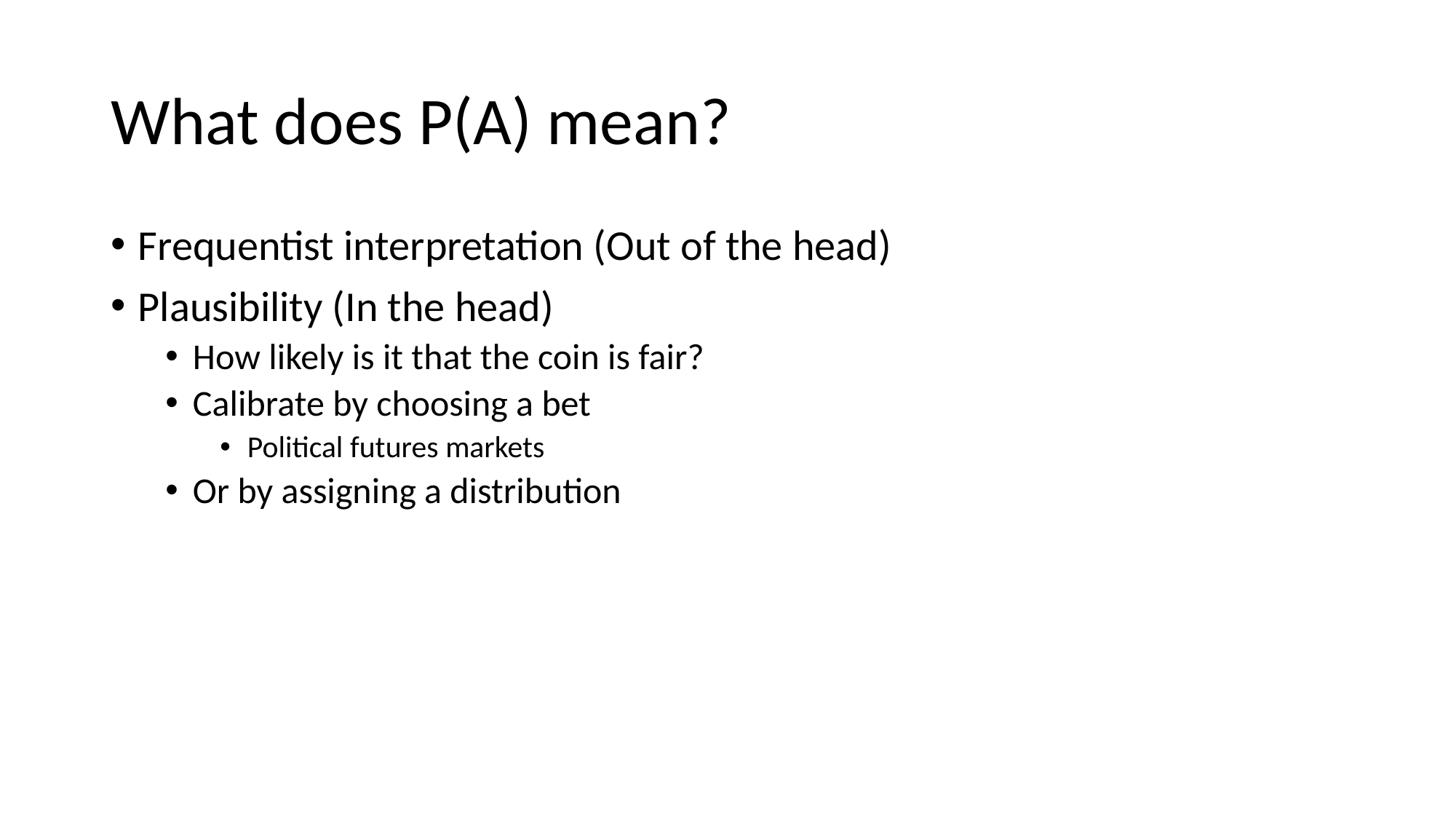

# What does P(A) mean?
Frequentist interpretation (Out of the head)
Plausibility (In the head)
How likely is it that the coin is fair?
Calibrate by choosing a bet
Political futures markets
Or by assigning a distribution